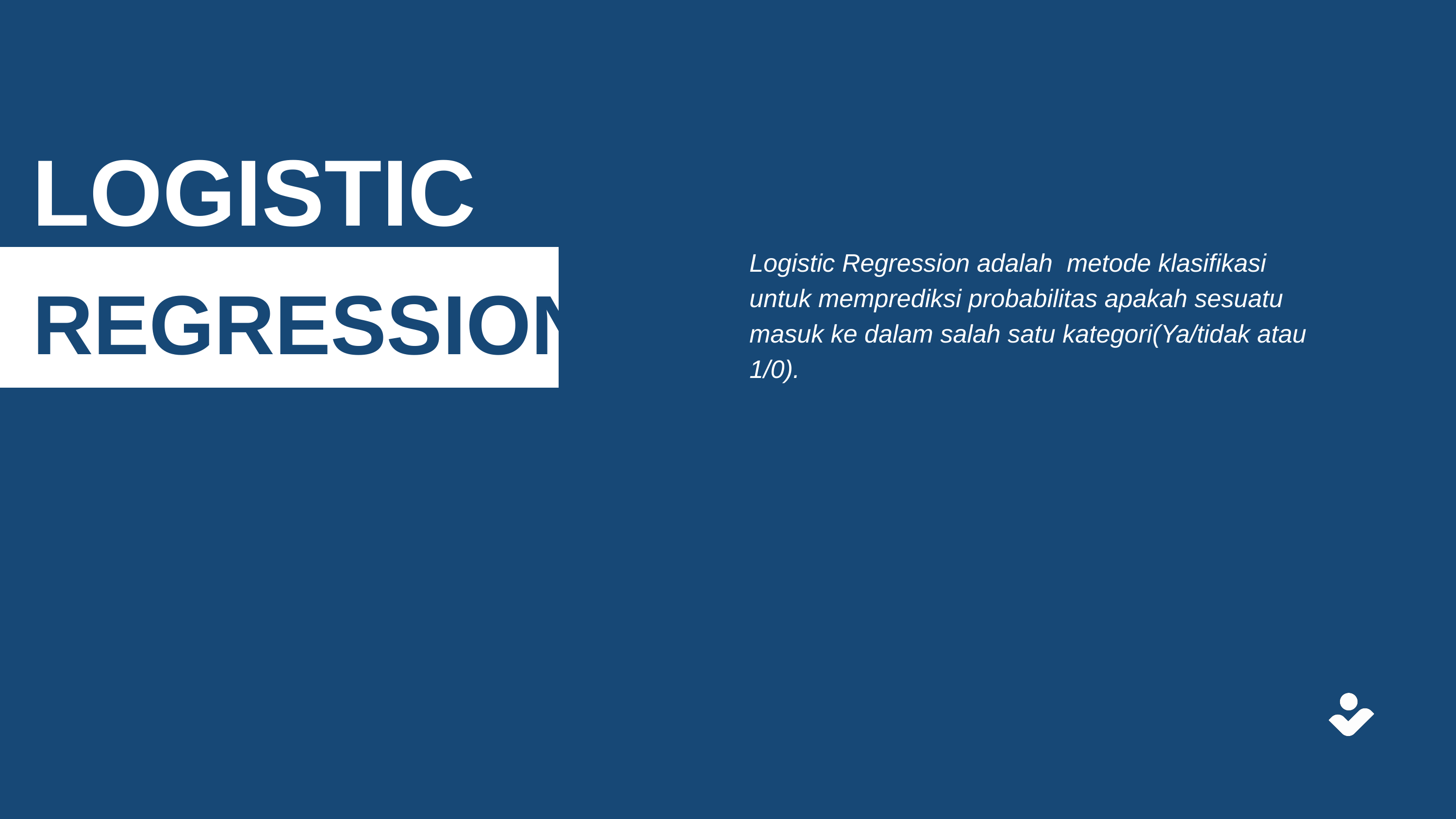

LOGISTIC
Logistic Regression adalah  metode klasifikasi untuk memprediksi probabilitas apakah sesuatu masuk ke dalam salah satu kategori(Ya/tidak atau 1/0).

REGRESSION